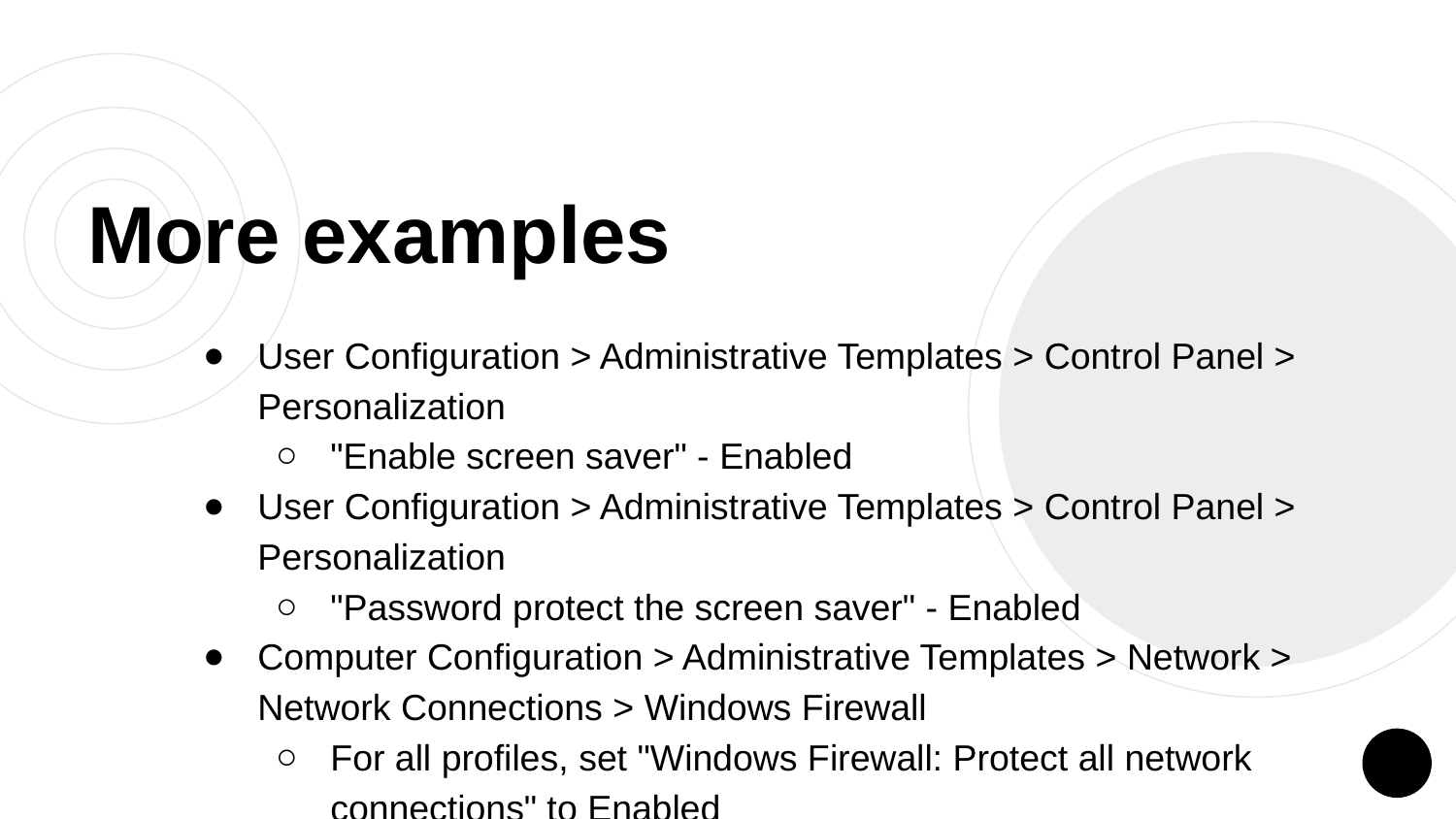

# More examples
User Configuration > Administrative Templates > Control Panel > Personalization
"Enable screen saver" - Enabled
User Configuration > Administrative Templates > Control Panel > Personalization
"Password protect the screen saver" - Enabled
Computer Configuration > Administrative Templates > Network > Network Connections > Windows Firewall
For all profiles, set "Windows Firewall: Protect all network connections" to Enabled